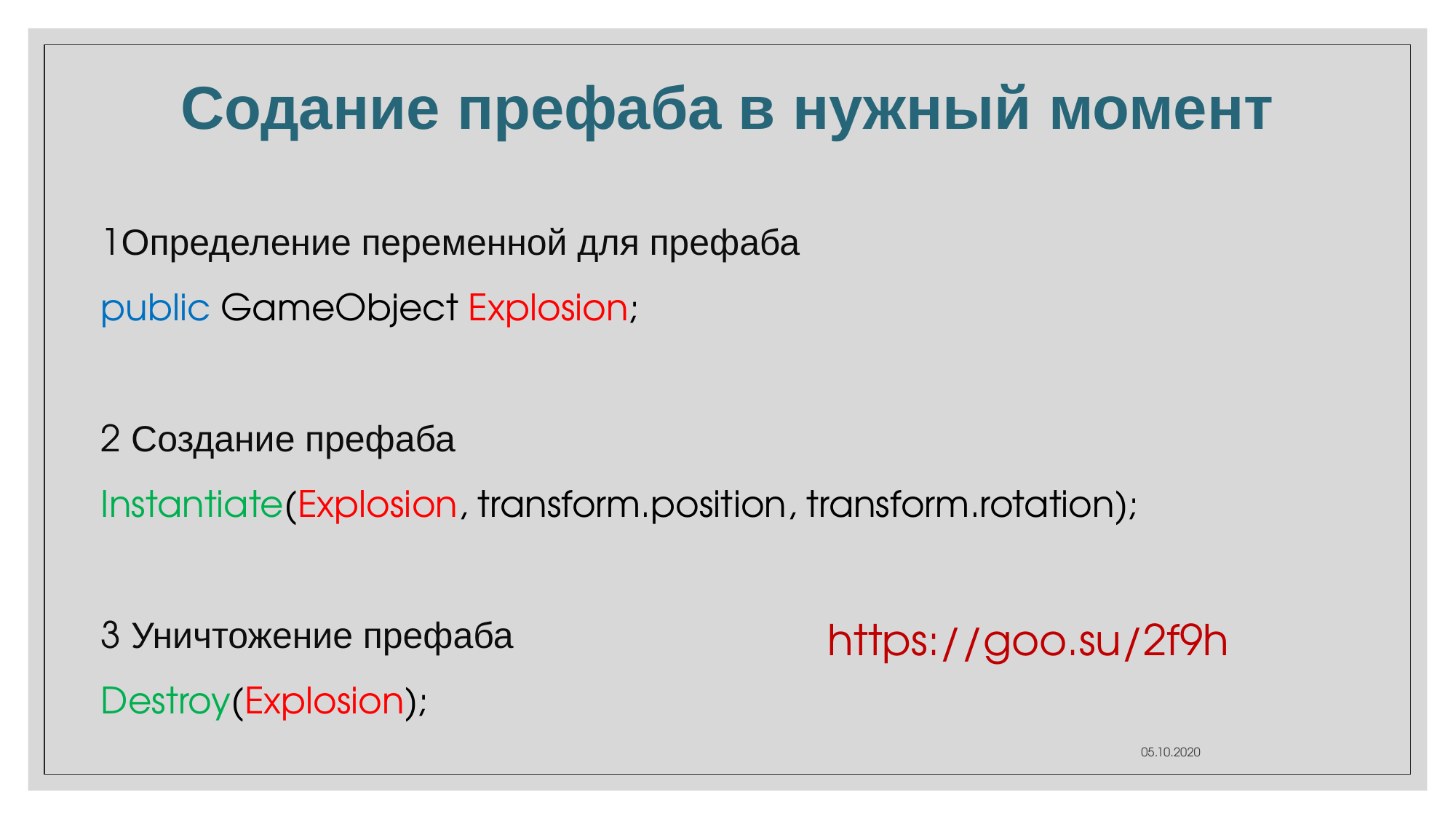

# Содание префаба в нужный момент
1Определение переменной для префаба
public GameObject Explosion;

2 Создание префаба
Instantiate(Explosion, transform.position, transform.rotation);

3 Уничтожение префаба
Destroy(Explosion);

https://goo.su/2f9h
05.10.2020